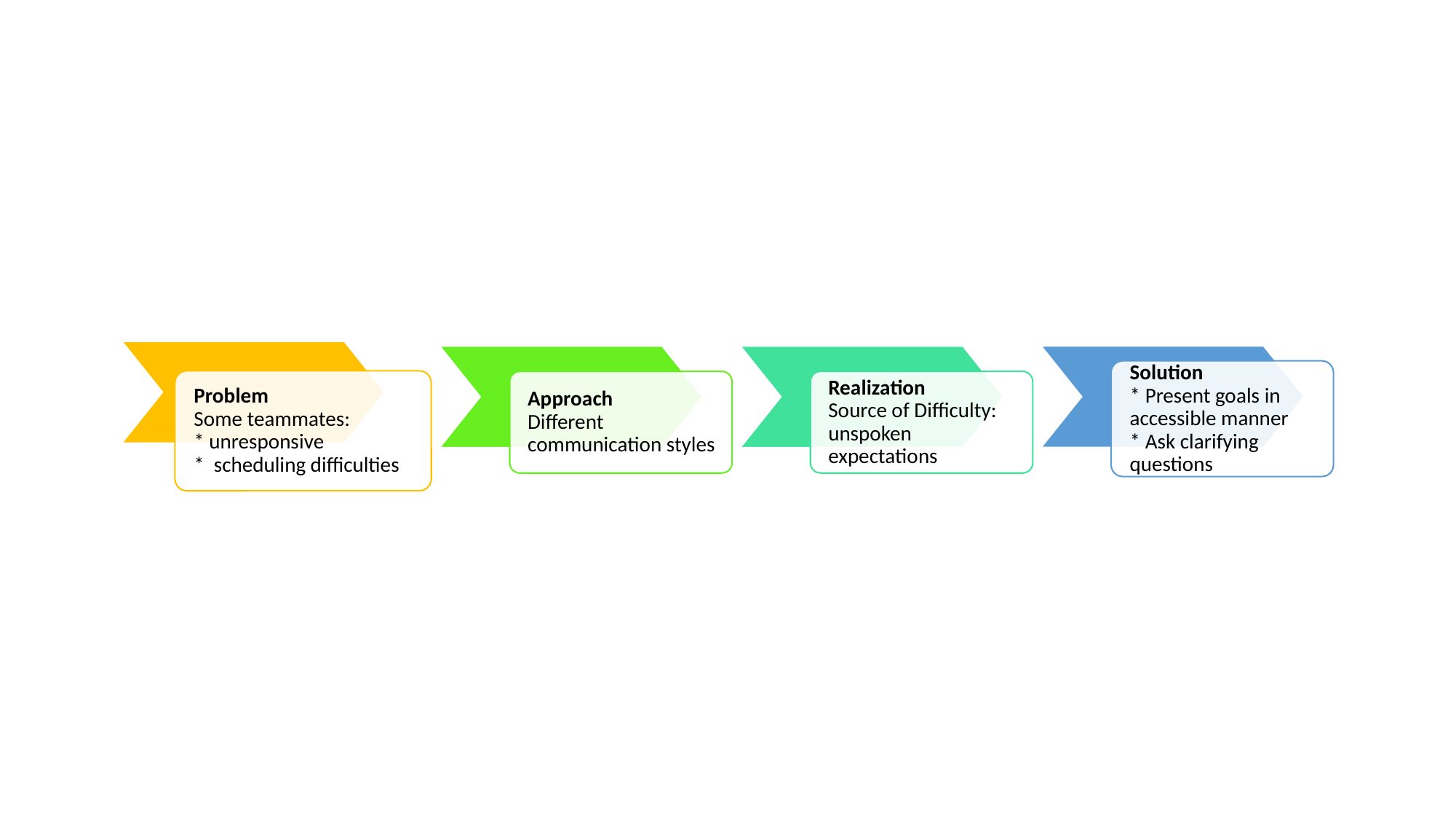

Problem
Some teammates:
* unresponsive
*  scheduling difficulties
Approach
Different communication styles
Realization
Source of Difficulty: unspoken expectations
Solution
* Present goals in accessible manner
* Ask clarifying questions